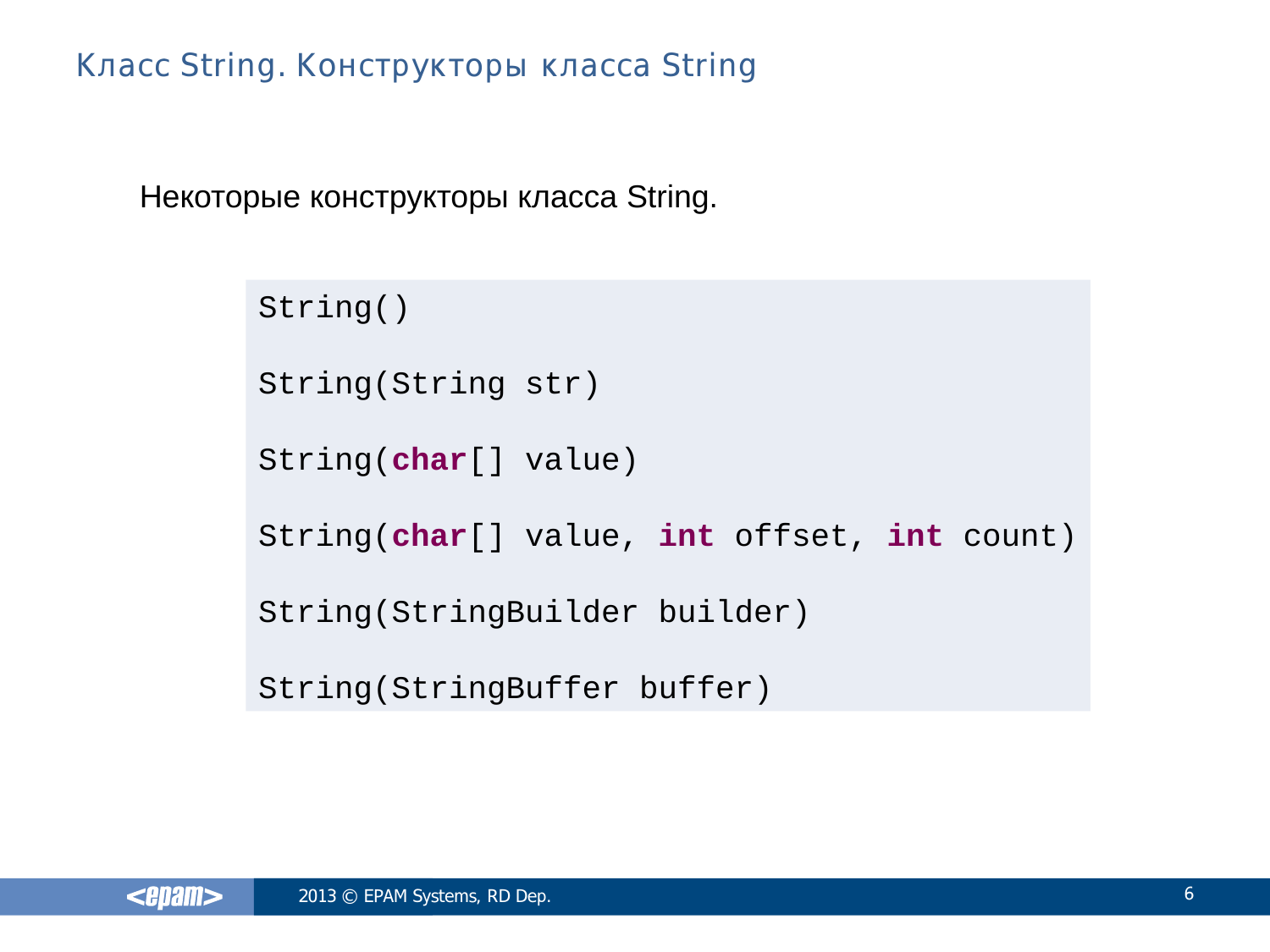

# Класс String. Конструкторы класса String
Некоторые конструкторы класса String.

String()

String(String str)

String(char[] value)

String(char[] value, int offset, int count)

String(StringBuilder builder)

String(StringBuffer buffer)
6
2013 © EPAM Systems, RD Dep.